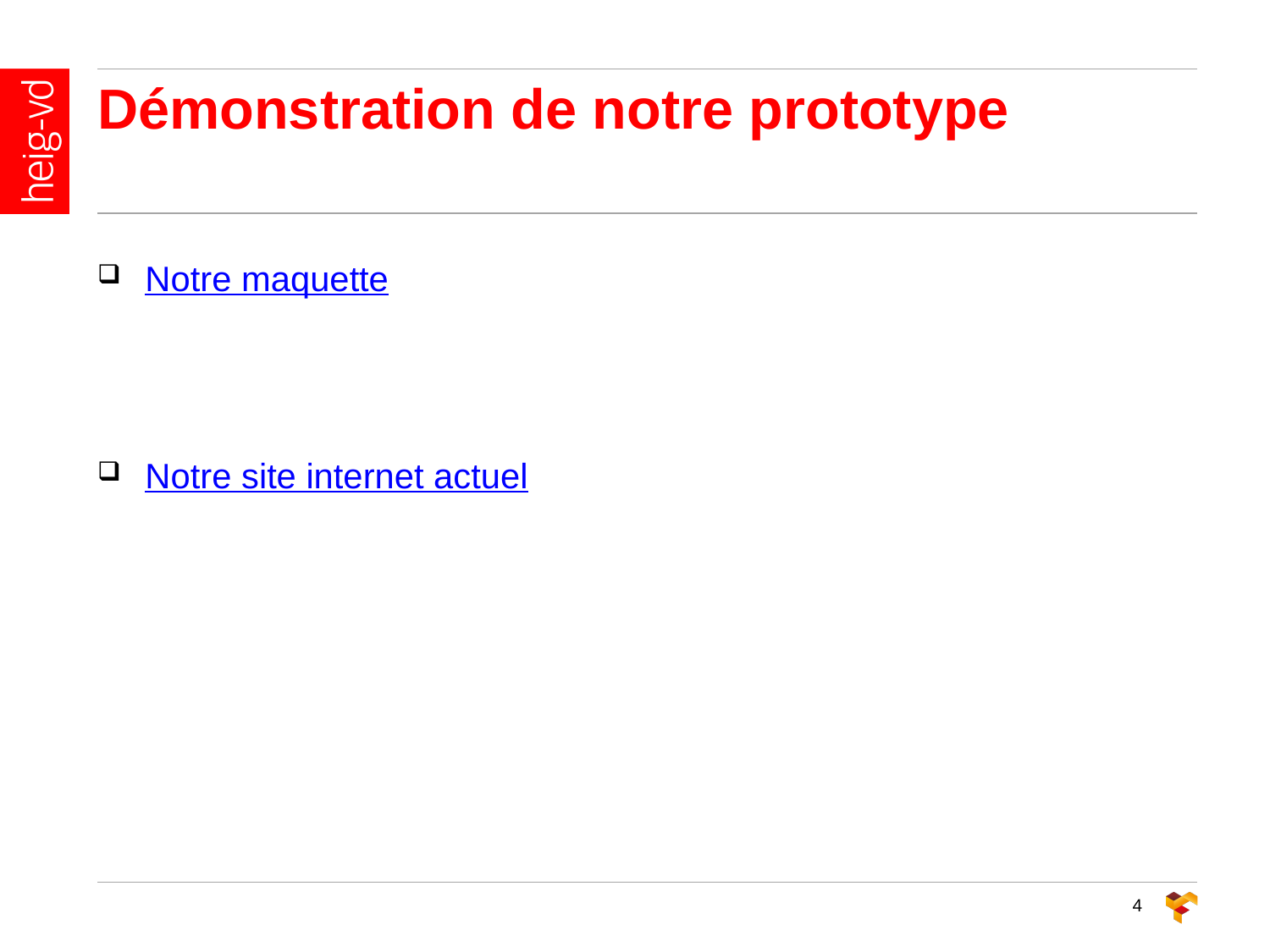

Démonstration de notre prototype

Notre maquette

Notre site internet actuel
4